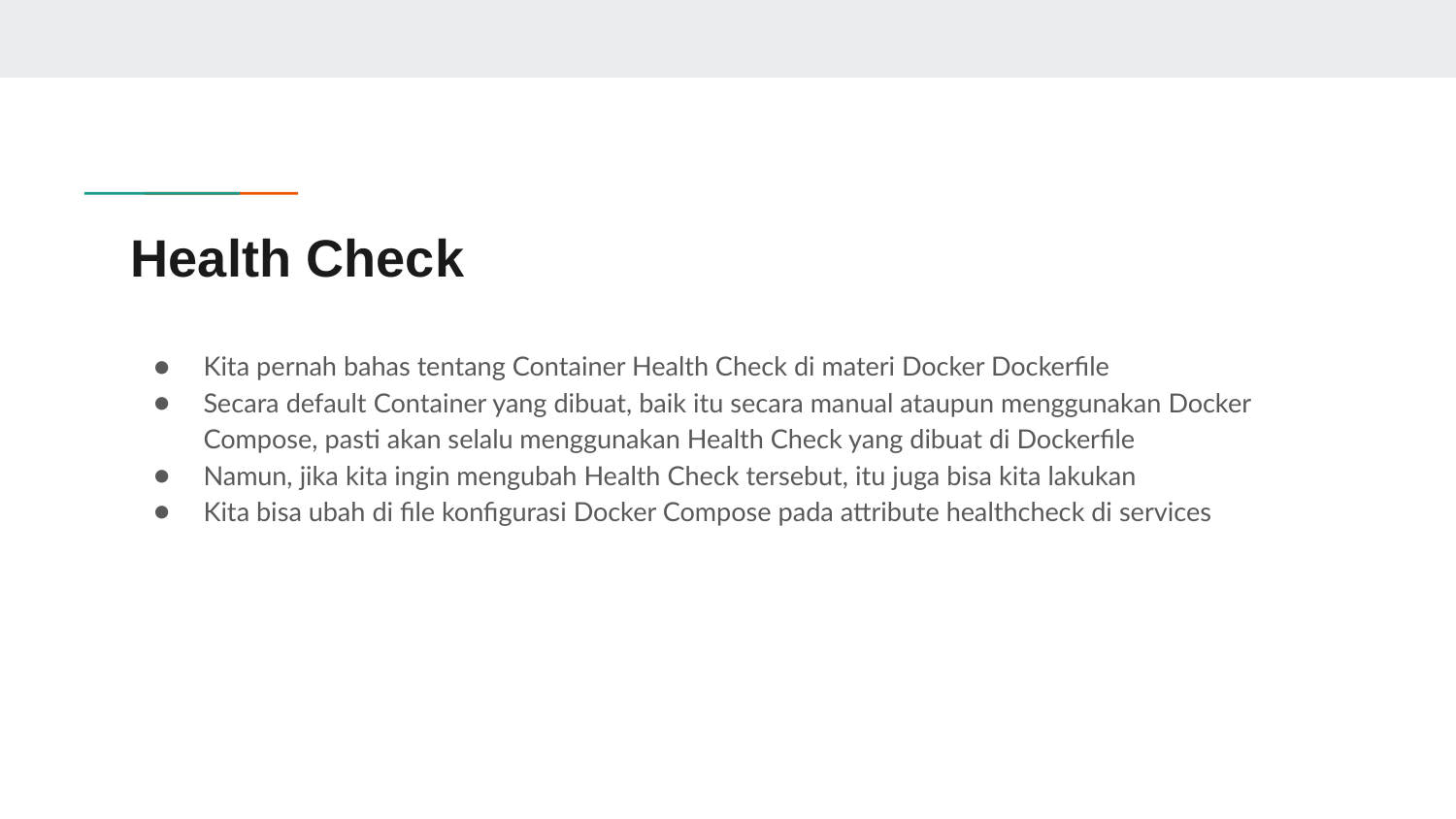

# Health Check
Kita pernah bahas tentang Container Health Check di materi Docker Dockerfile
Secara default Container yang dibuat, baik itu secara manual ataupun menggunakan Docker Compose, pasti akan selalu menggunakan Health Check yang dibuat di Dockerfile
Namun, jika kita ingin mengubah Health Check tersebut, itu juga bisa kita lakukan
Kita bisa ubah di file konfigurasi Docker Compose pada attribute healthcheck di services